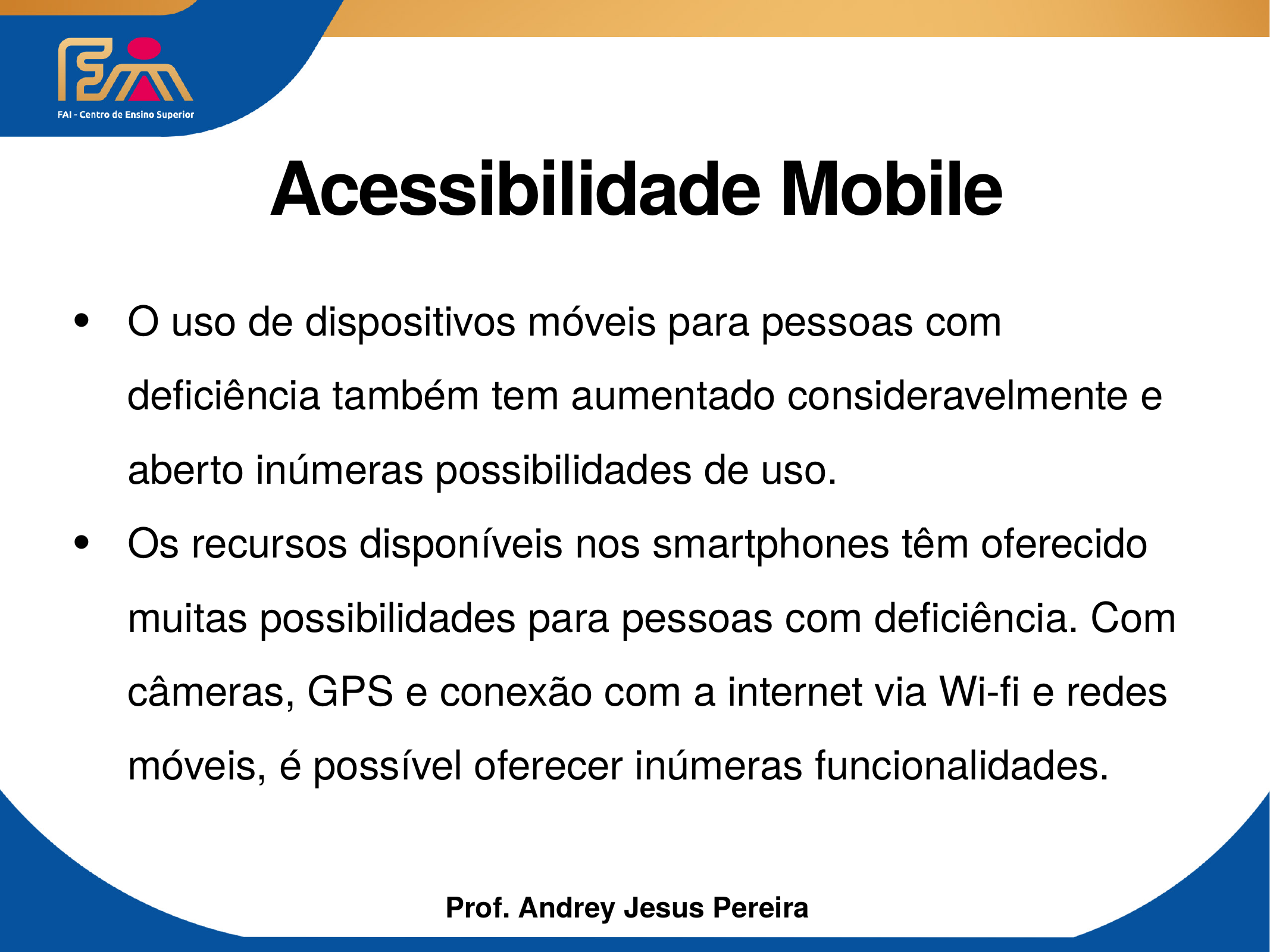

# Acessibilidade Mobile
O uso de dispositivos móveis para pessoas com deficiência também tem aumentado consideravelmente e aberto inúmeras possibilidades de uso.
Os recursos disponíveis nos smartphones têm oferecido muitas possibilidades para pessoas com deficiência. Com câmeras, GPS e conexão com a internet via Wi-fi e redes móveis, é possível oferecer inúmeras funcionalidades.
Prof. Andrey Jesus Pereira